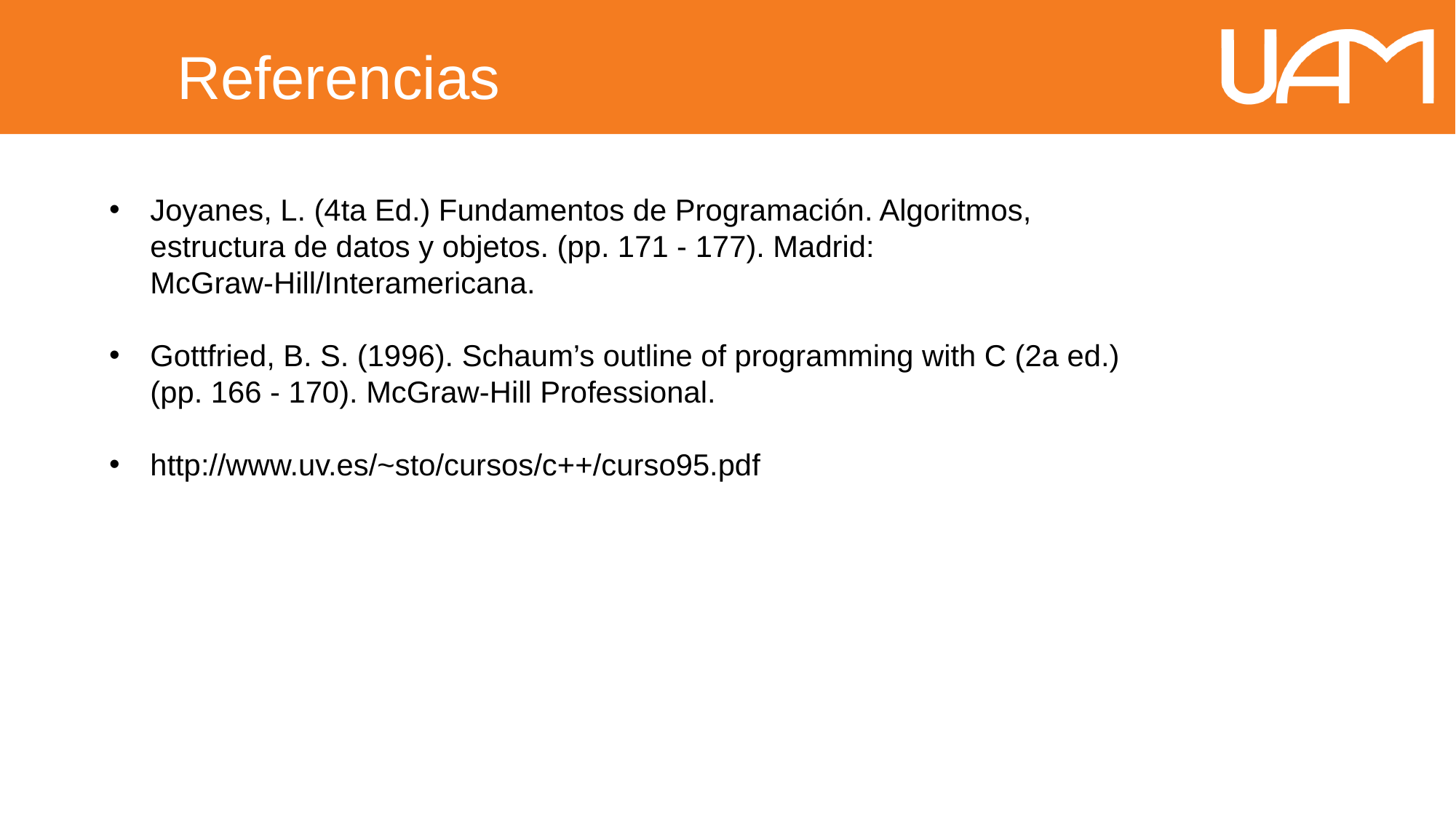

Referencias
Joyanes, L. (4ta Ed.) Fundamentos de Programación. Algoritmos, estructura de datos y objetos. (pp. 171 - 177). Madrid: McGraw-Hill/Interamericana.

Gottfried, B. S. (1996). Schaum’s outline of programming with C (2a ed.) (pp. 166 - 170). McGraw-Hill Professional.

http://www.uv.es/~sto/cursos/c++/curso95.pdf